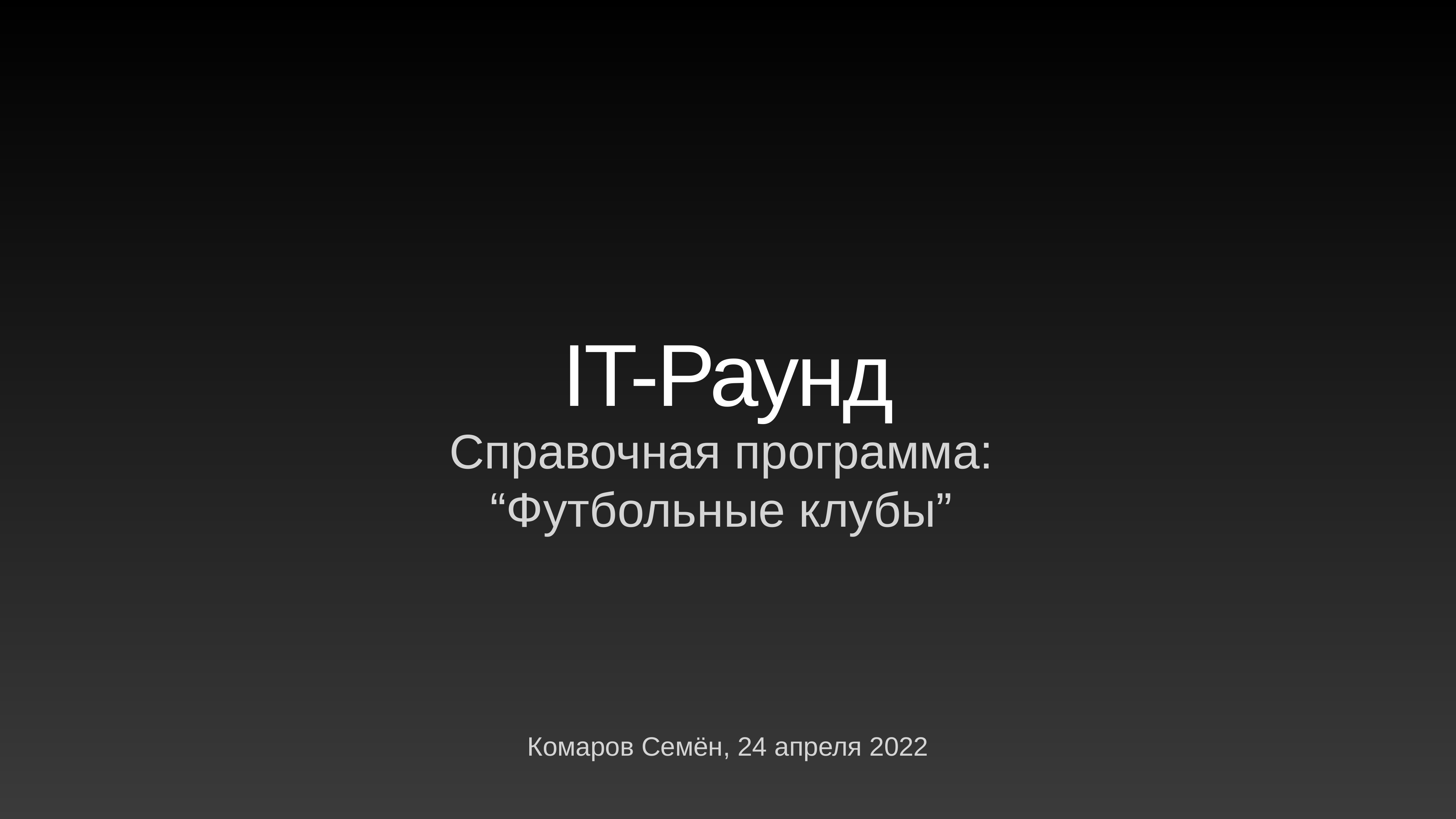

# IT-Раунд
Справочная программа:
“Футбольные клубы”
Комаров Семён, 24 апреля 2022